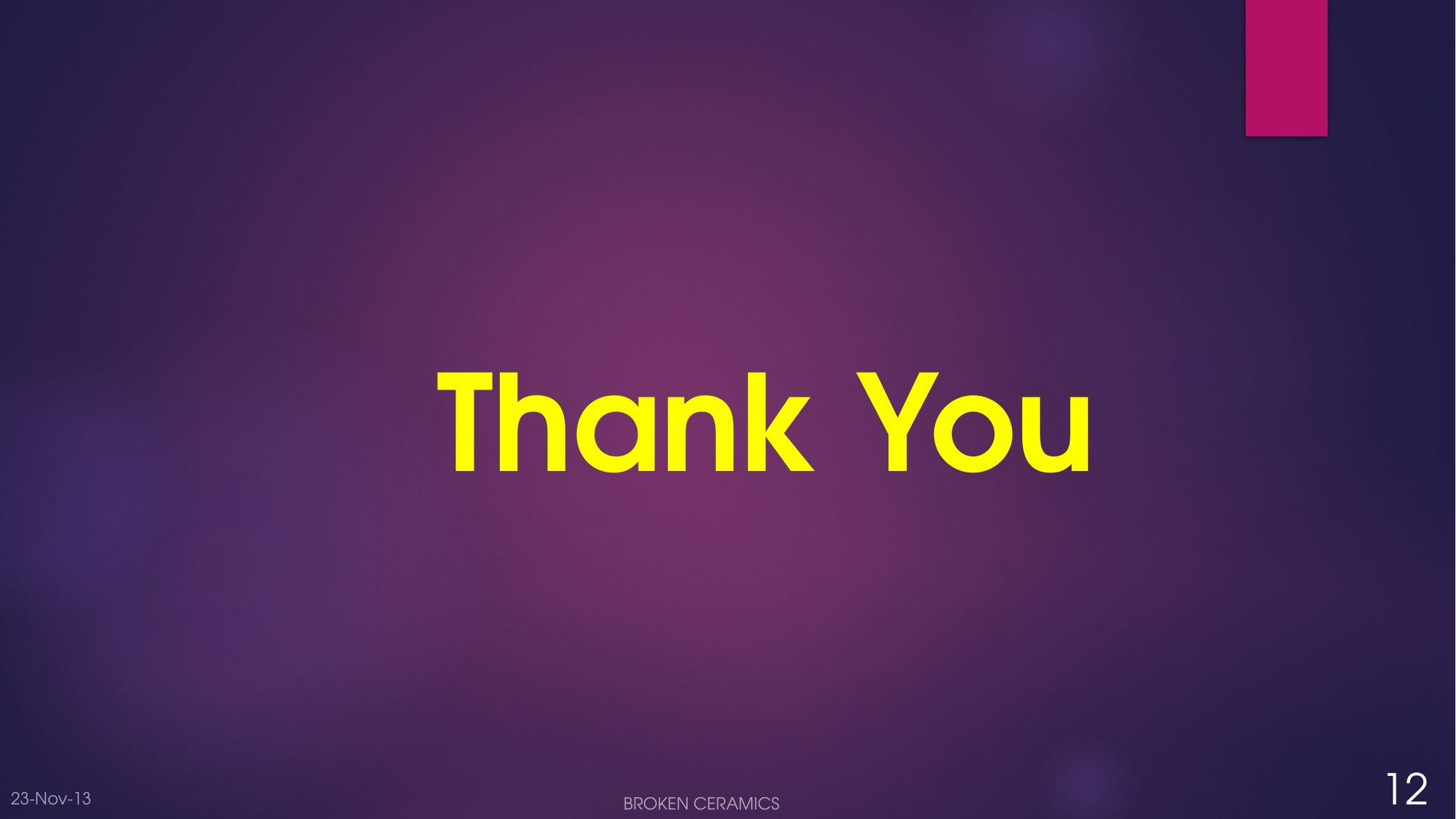

# Thank You
12
                                BROKEN CERAMICS
23-Nov-13